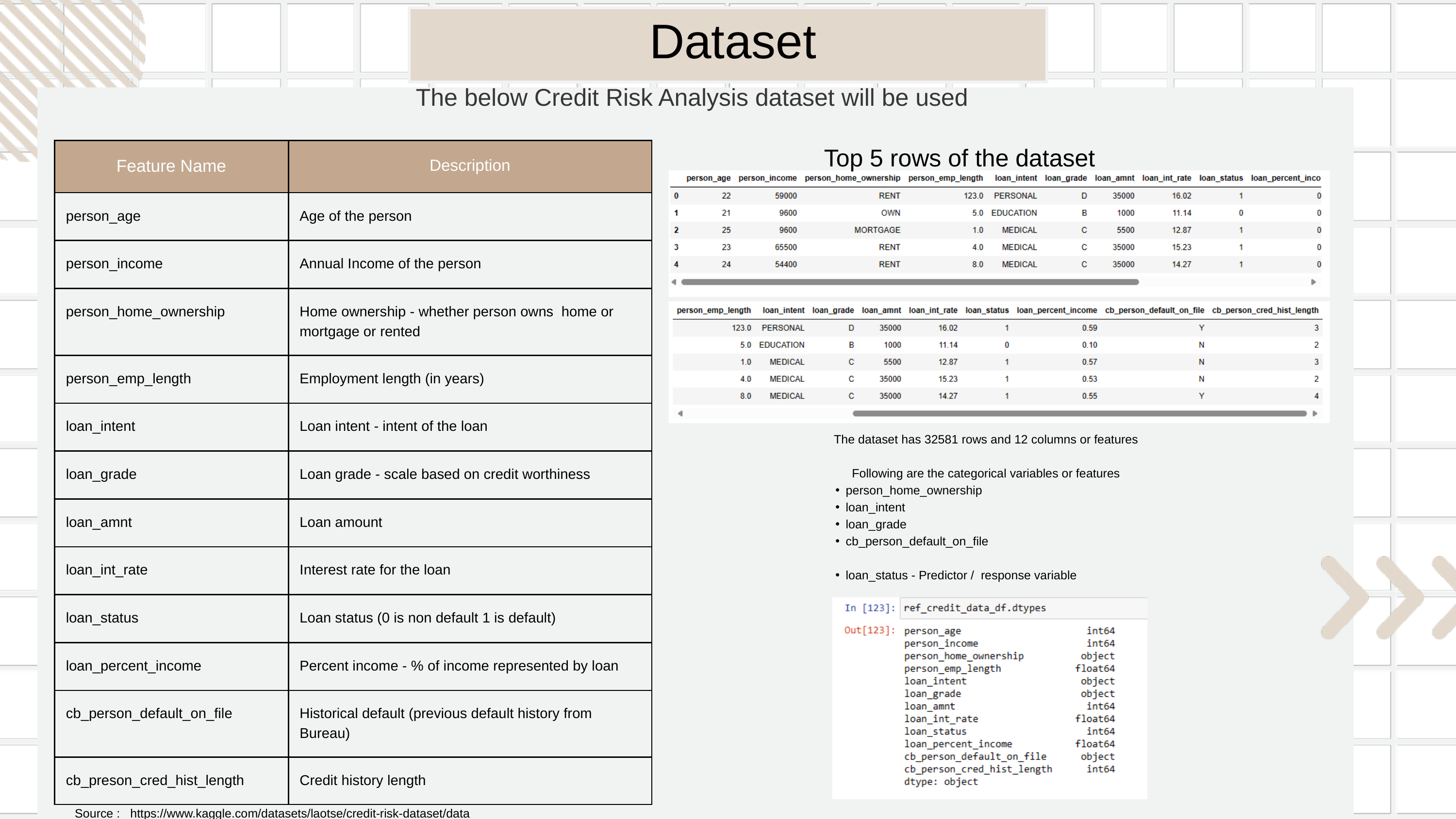

Dataset

The below Credit Risk Analysis dataset will be used

Top 5 rows of the dataset
| Feature Name | Description |
| --- | --- |
| person\_age | Age of the person |
| person\_income | Annual Income of the person |
| person\_home\_ownership | Home ownership - whether person owns home or mortgage or rented |
| person\_emp\_length | Employment length (in years) |
| loan\_intent | Loan intent - intent of the loan |
| loan\_grade | Loan grade - scale based on credit worthiness |
| loan\_amnt | Loan amount |
| loan\_int\_rate | Interest rate for the loan |
| loan\_status | Loan status (0 is non default 1 is default) |
| loan\_percent\_income | Percent income - % of income represented by loan |
| cb\_person\_default\_on\_file | Historical default (previous default history from Bureau) |
| cb\_preson\_cred\_hist\_length | Credit history length |

The dataset has 32581 rows and 12 columns or features

Following are the categorical variables or features
person_home_ownership
loan_intent
loan_grade
cb_person_default_on_file

loan_status - Predictor /  response variable

Source :   https://www.kaggle.com/datasets/laotse/credit-risk-dataset/data